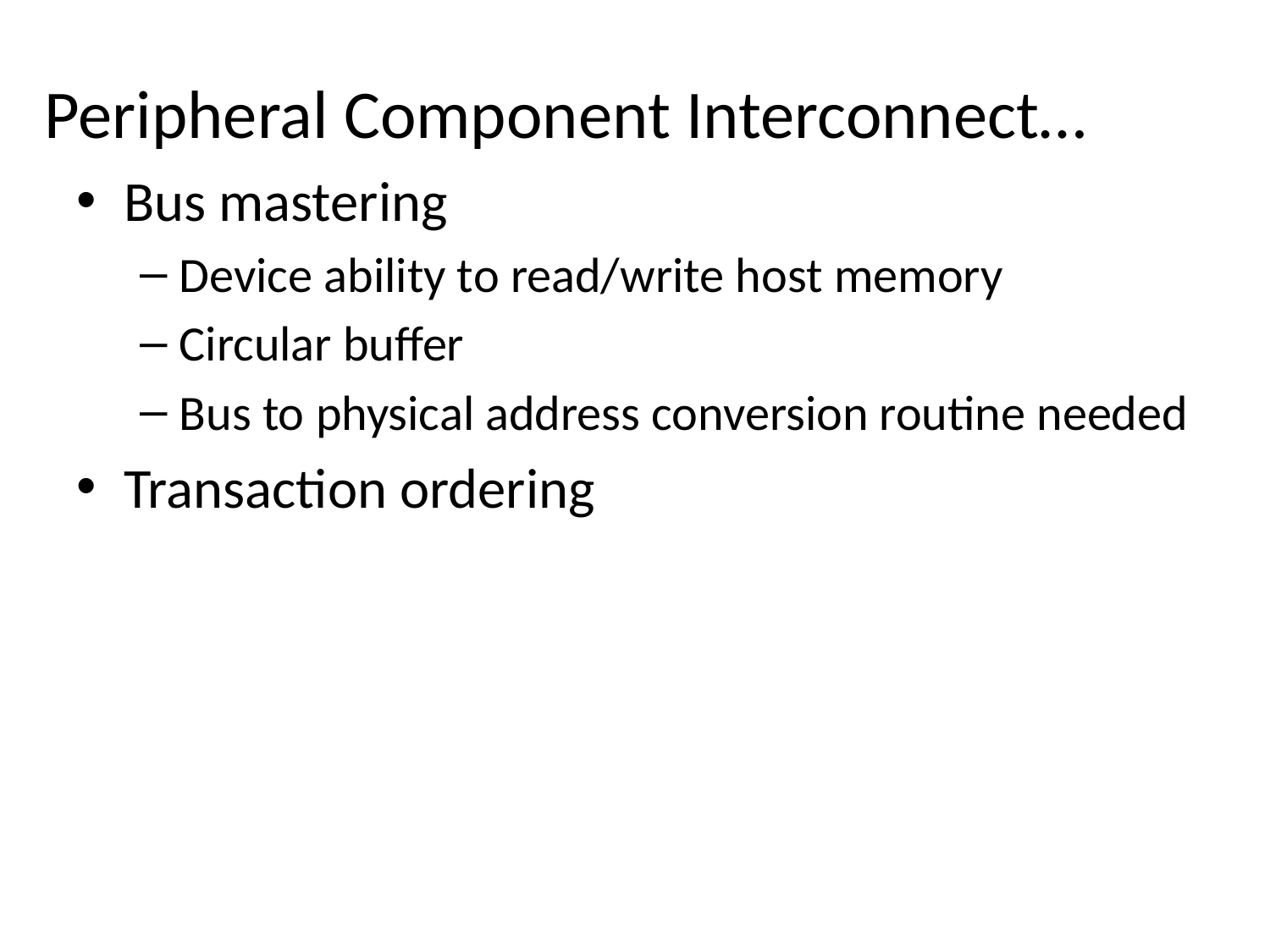

# Peripheral Component Interconnect…
Bus mastering
Device ability to read/write host memory
Circular buffer
Bus to physical address conversion routine needed
Transaction ordering